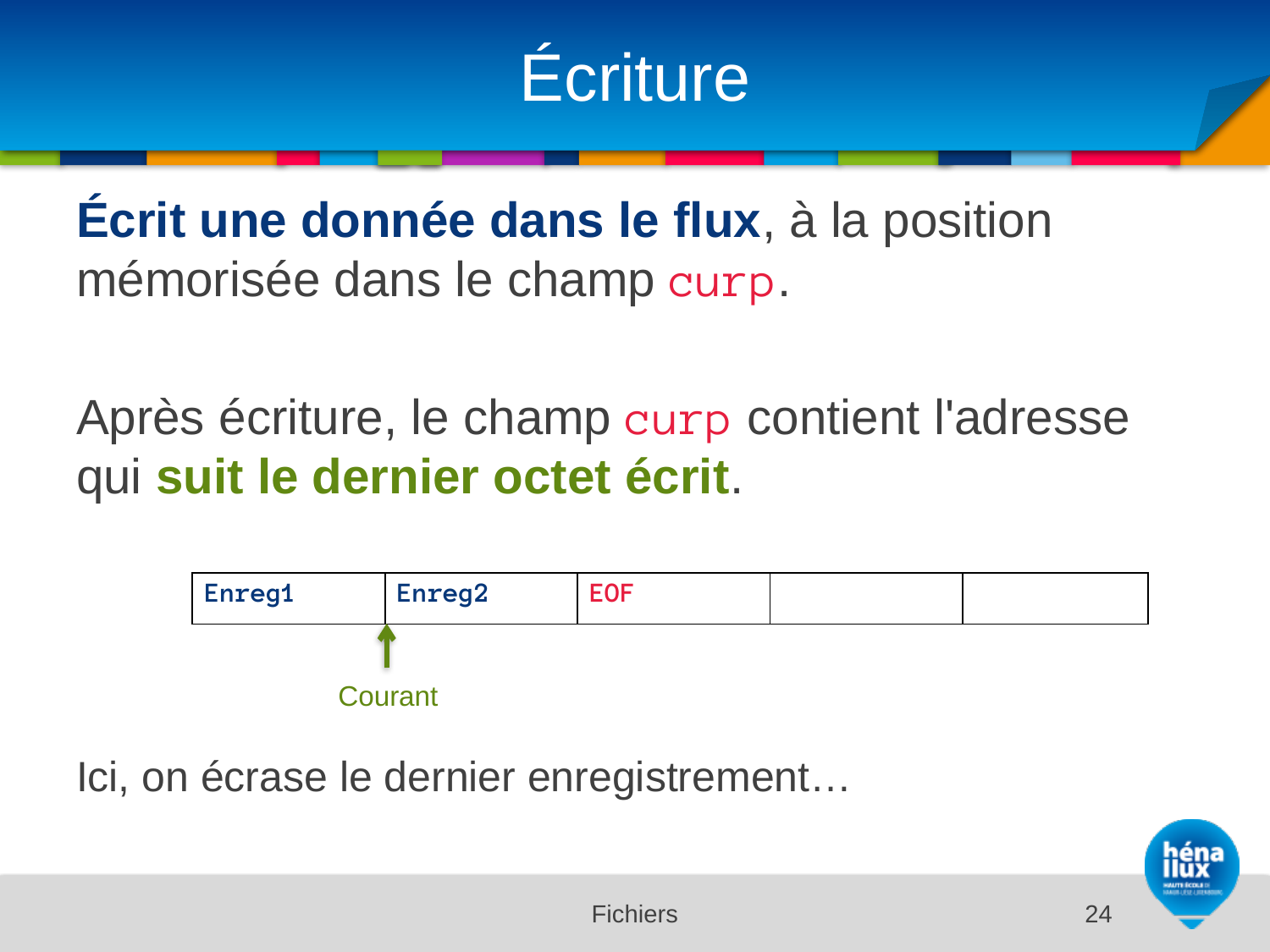

# Écriture
Écrit une donnée dans le flux, à la position mémorisée dans le champ curp.

Après écriture, le champ curp contient l'adresse qui suit le dernier octet écrit.

Ici, on écrase le dernier enregistrement…
| Enreg1 | Enreg2 | EOF |  |  |
| --- | --- | --- | --- | --- |
Courant
Fichiers
24